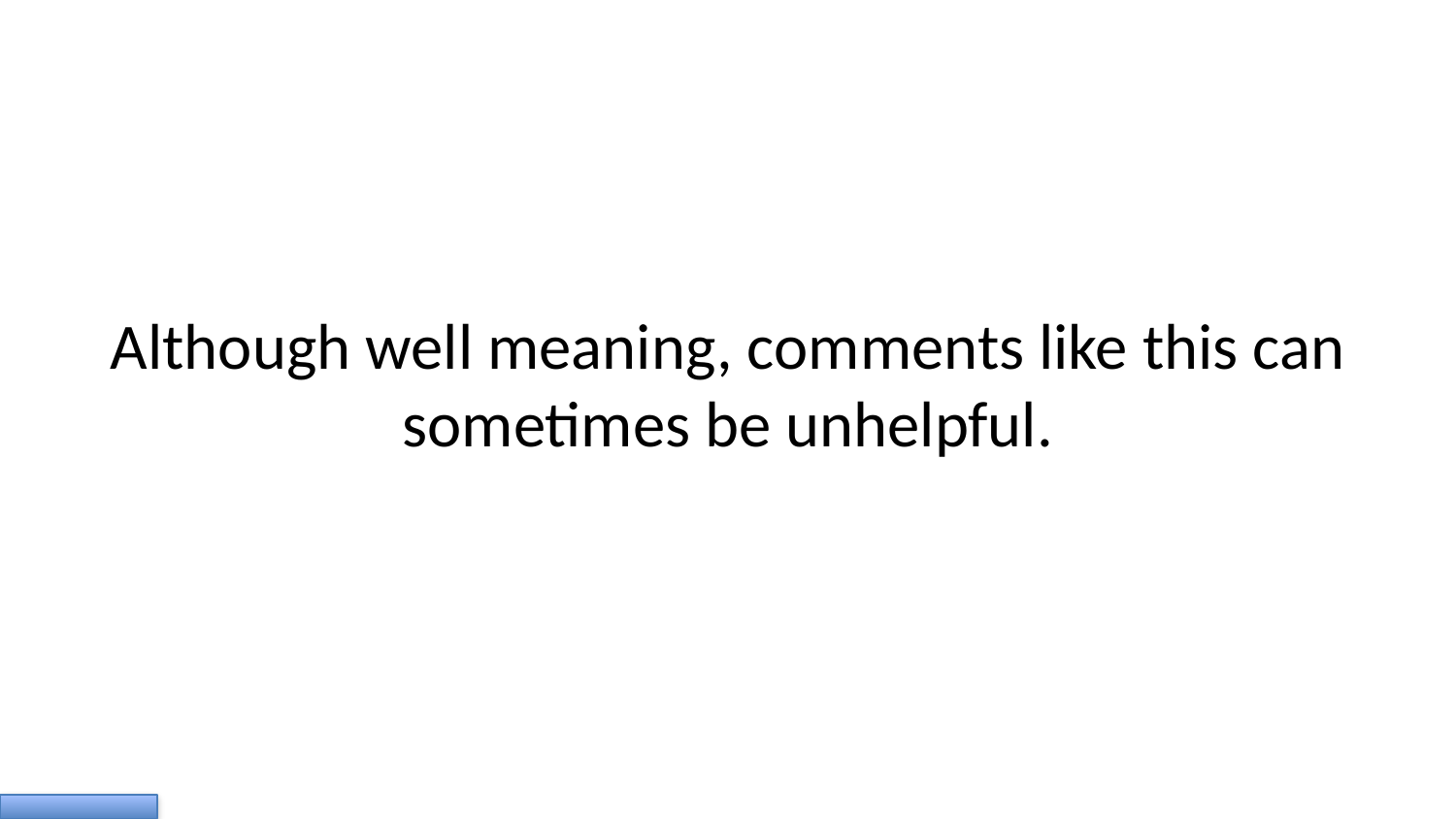

Although well meaning, comments like this can sometimes be unhelpful.